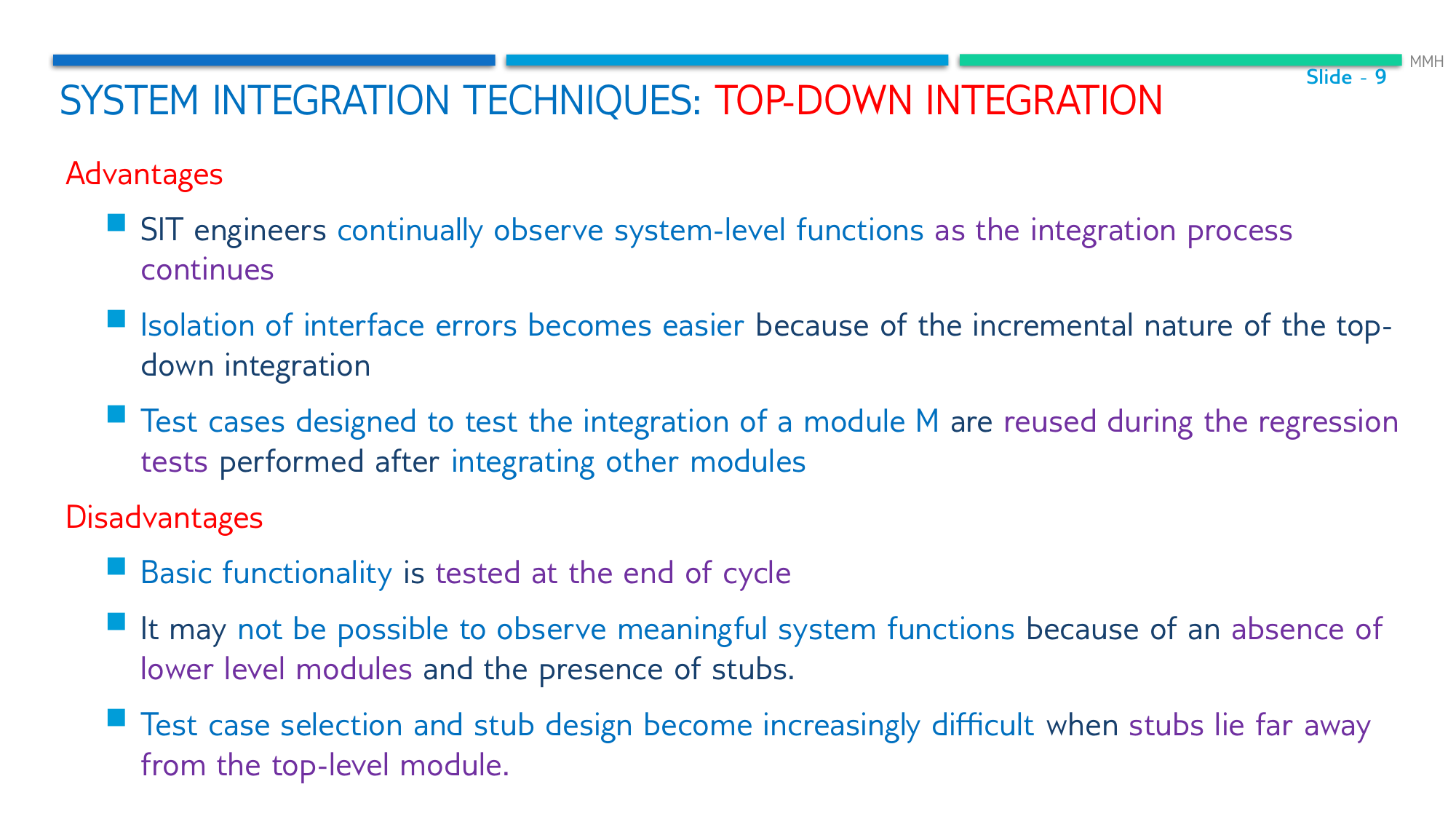

Slide - 9
    MMH
System Integration Techniques: Top-down integration
Advantages
SIT engineers continually observe system-level functions as the integration process continues
Isolation of interface errors becomes easier because of the incremental nature of the top-down integration
Test cases designed to test the integration of a module M are reused during the regression tests performed after integrating other modules
Disadvantages
Basic functionality is tested at the end of cycle
It may not be possible to observe meaningful system functions because of an absence of lower level modules and the presence of stubs.
Test case selection and stub design become increasingly difficult when stubs lie far away from the top-level module.